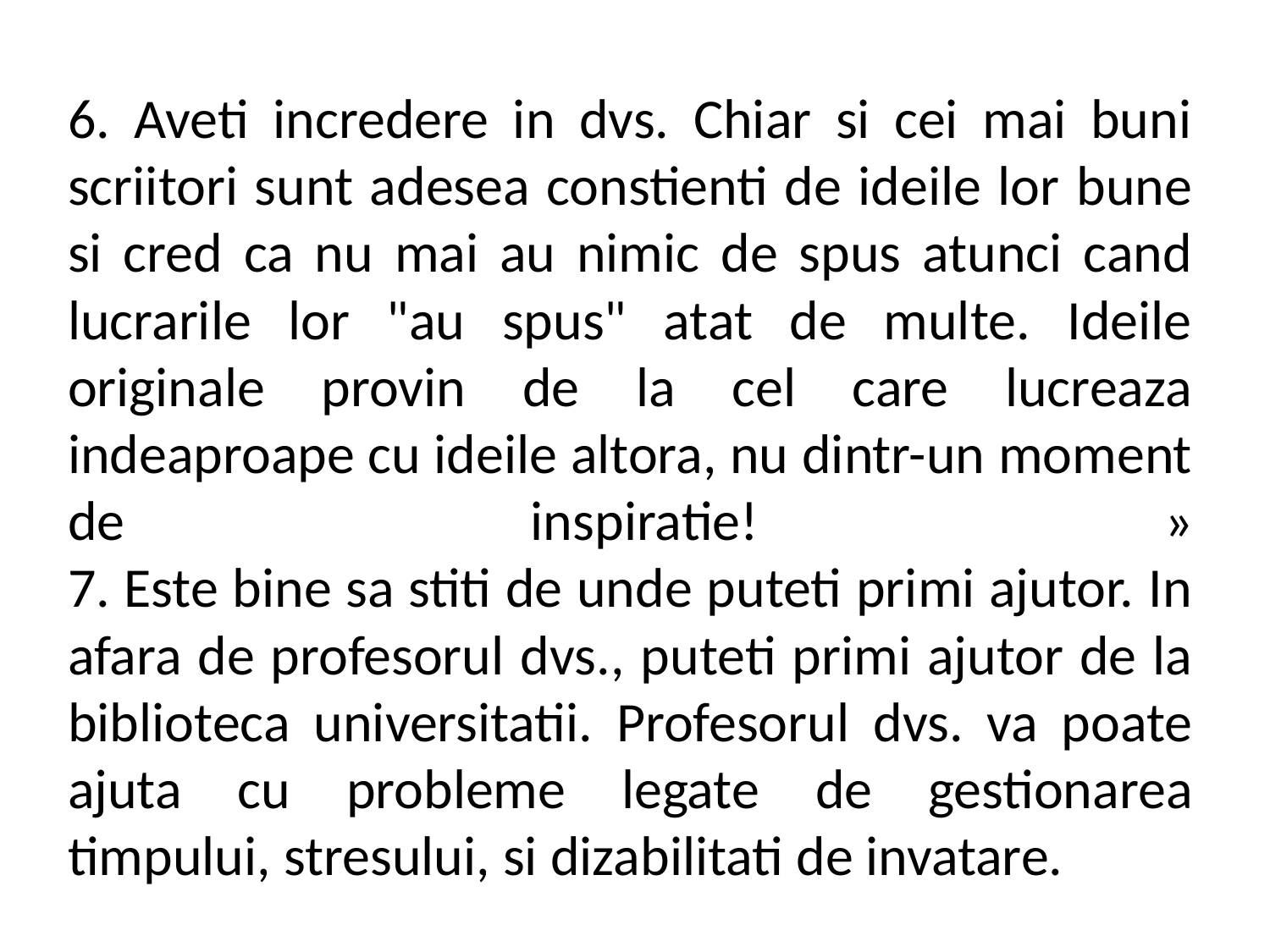

6. Aveti incredere in dvs. Chiar si cei mai buni scriitori sunt adesea constienti de ideile lor bune si cred ca nu mai au nimic de spus atunci cand lucrarile lor "au spus" atat de multe. Ideile originale provin de la cel care lucreaza indeaproape cu ideile altora, nu dintr-un moment de inspiratie! »
7. Este bine sa stiti de unde puteti primi ajutor. In afara de profesorul dvs., puteti primi ajutor de la biblioteca universitatii. Profesorul dvs. va poate ajuta cu probleme legate de gestionarea timpului, stresului, si dizabilitati de invatare.